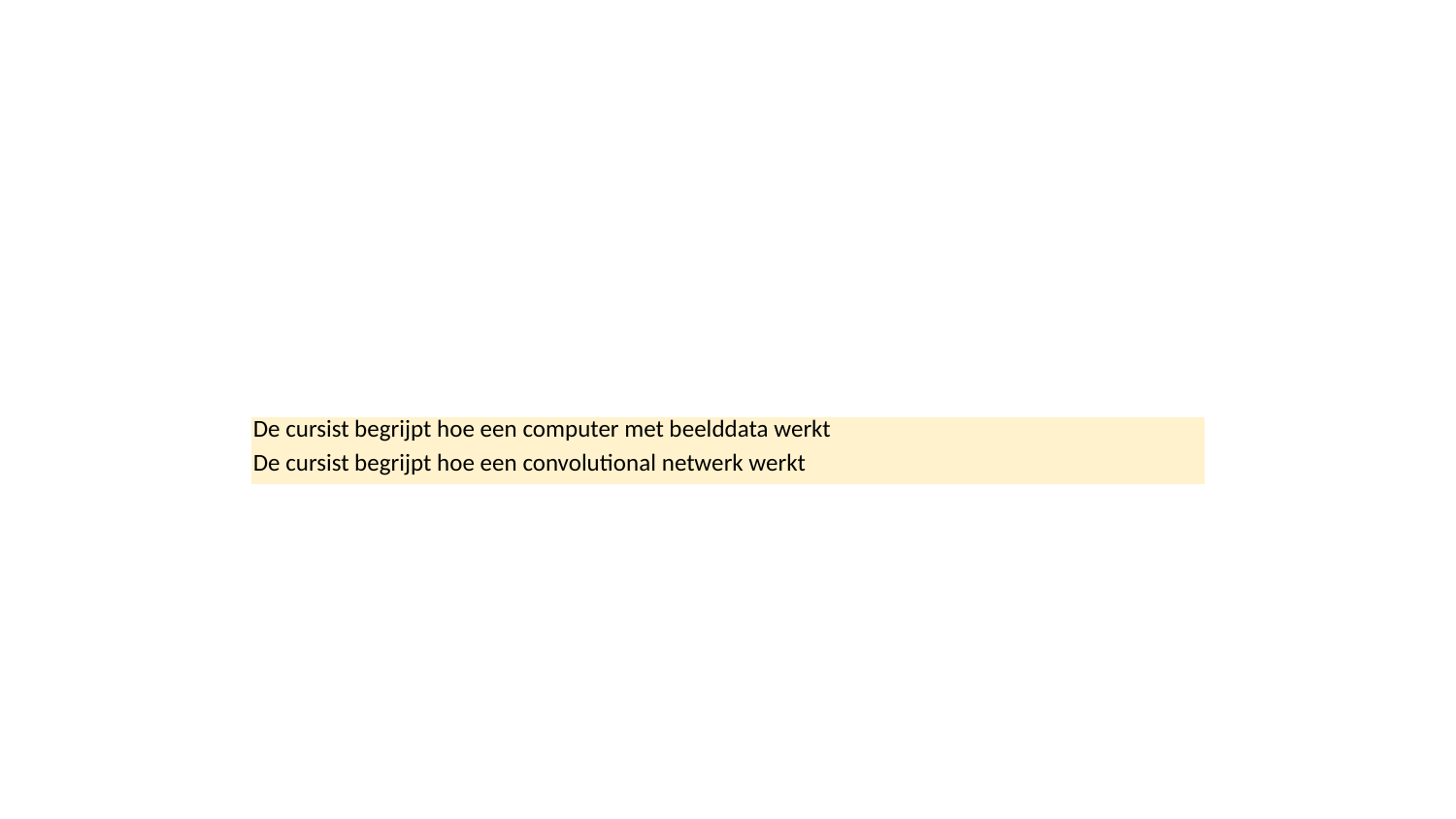

#
| De cursist begrijpt hoe een computer met beelddata werkt |
| --- |
| De cursist begrijpt hoe een convolutional netwerk werkt |